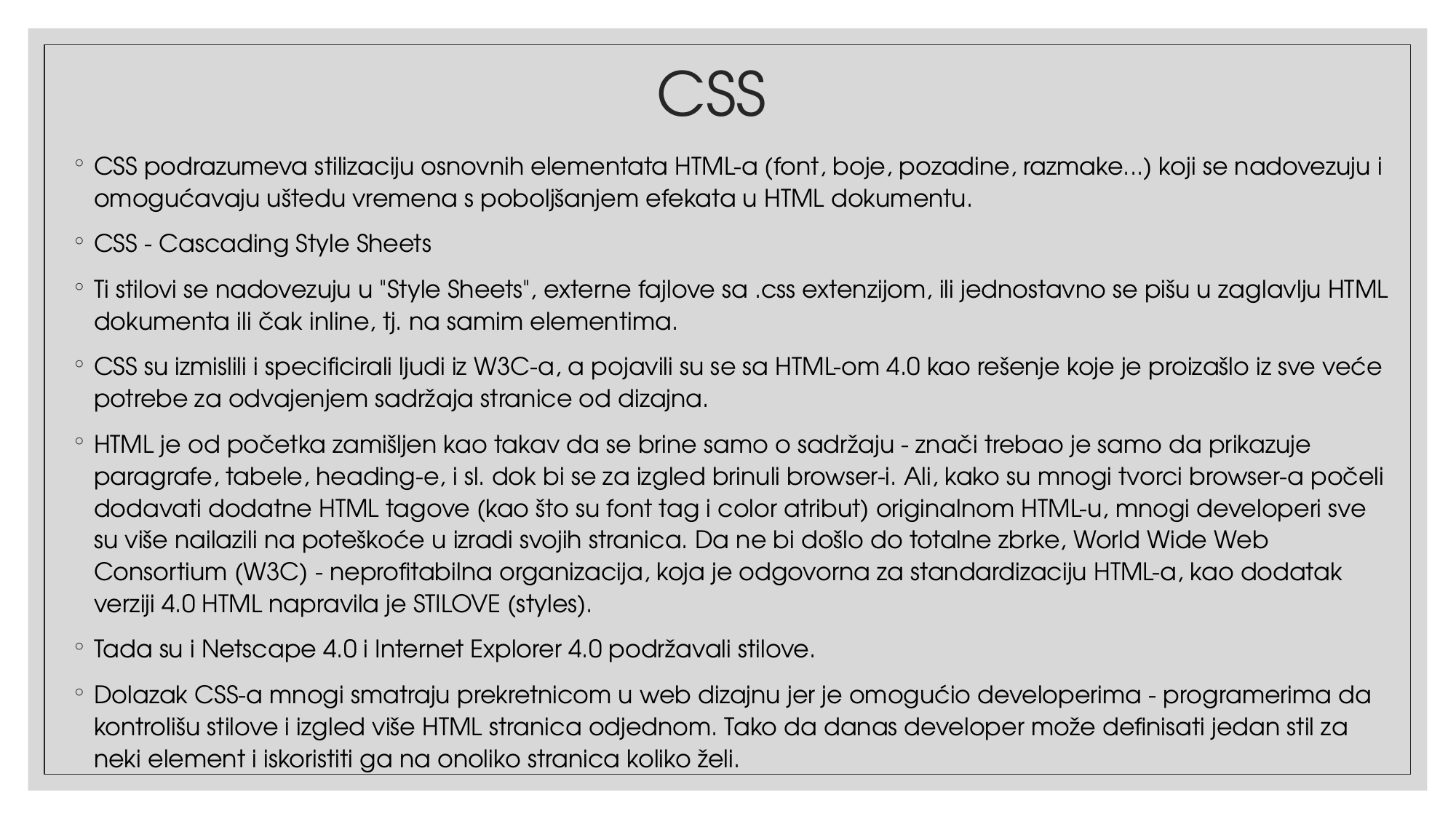

# CSS
CSS podrazumeva stilizaciju osnovnih elementata HTML-a (font, boje, pozadine, razmake...) koji se nadovezuju i omogućavaju uštedu vremena s poboljšanjem efekata u HTML dokumentu.
CSS - Cascading Style Sheets
Ti stilovi se nadovezuju u "Style Sheets", externe fajlove sa .css extenzijom, ili jednostavno se pišu u zaglavlju HTML dokumenta ili čak inline, tj. na samim elementima.
CSS su izmislili i specificirali ljudi iz W3C-a, a pojavili su se sa HTML-om 4.0 kao rešenje koje je proizašlo iz sve veće potrebe za odvajenjem sadržaja stranice od dizajna.
HTML je od početka zamišljen kao takav da se brine samo o sadržaju - znači trebao je samo da prikazuje paragrafe, tabele, heading-e, i sl. dok bi se za izgled brinuli browser-i. Ali, kako su mnogi tvorci browser-a počeli dodavati dodatne HTML tagove (kao što su font tag i color atribut) originalnom HTML-u, mnogi developeri sve su više nailazili na poteškoće u izradi svojih stranica. Da ne bi došlo do totalne zbrke, World Wide Web Consortium (W3C) - neprofitabilna organizacija, koja je odgovorna za standardizaciju HTML-a, kao dodatak verziji 4.0 HTML napravila je STILOVE (styles).
Tada su i Netscape 4.0 i Internet Explorer 4.0 podržavali stilove.
Dolazak CSS-a mnogi smatraju prekretnicom u web dizajnu jer je omogućio developerima - programerima da kontrolišu stilove i izgled više HTML stranica odjednom. Tako da danas developer može definisati jedan stil za neki element i iskoristiti ga na onoliko stranica koliko želi.